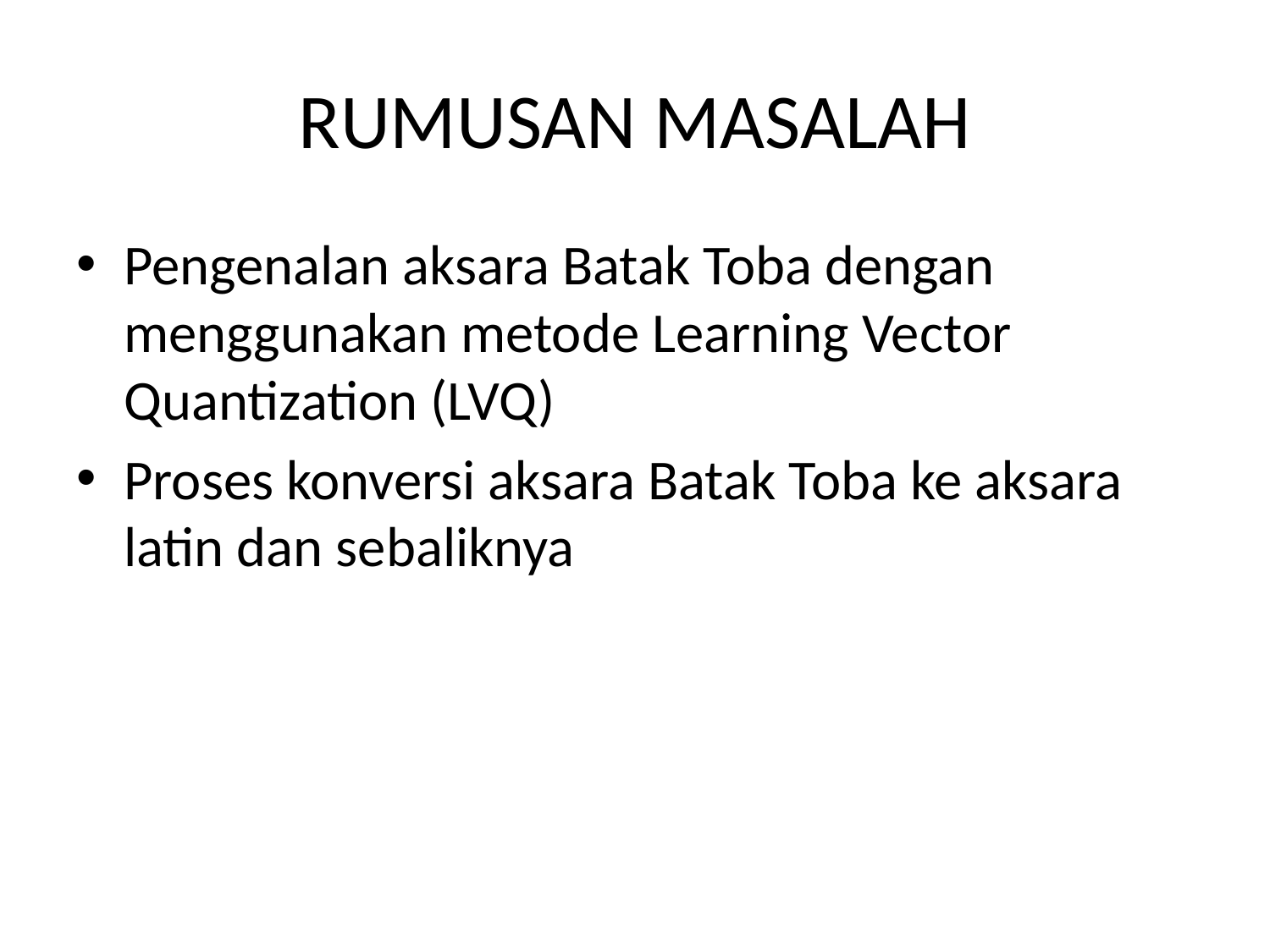

# RUMUSAN MASALAH
Pengenalan aksara Batak Toba dengan menggunakan metode Learning Vector Quantization (LVQ)
Proses konversi aksara Batak Toba ke aksara latin dan sebaliknya